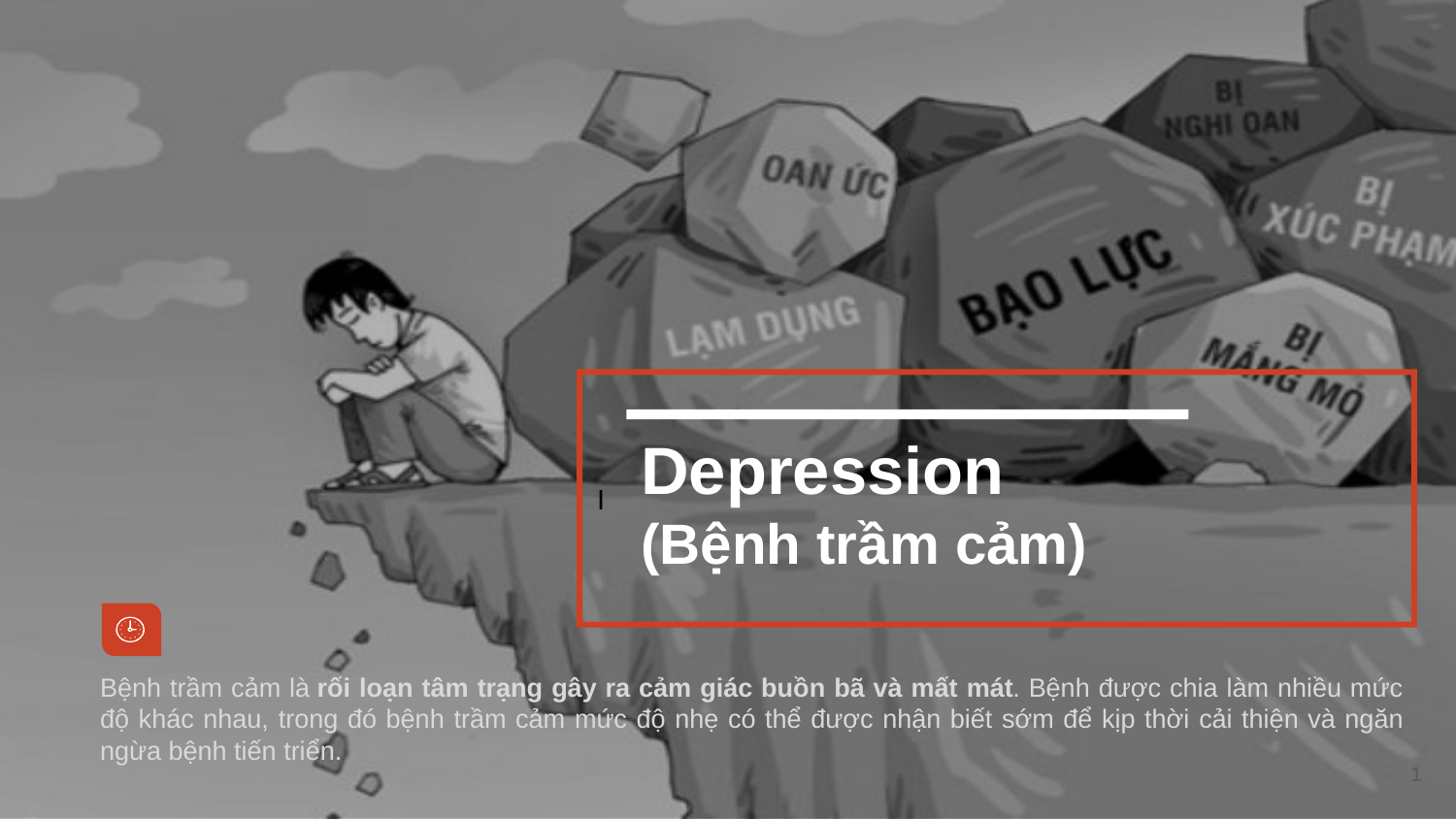

I

# Depression (Bệnh trầm cảm)

Bệnh trầm cảm là rối loạn tâm trạng gây ra cảm giác buồn bã và mất mát. Bệnh được chia làm nhiều mức độ khác nhau, trong đó bệnh trầm cảm mức độ nhẹ có thể được nhận biết sớm để kịp thời cải thiện và ngăn ngừa bệnh tiến triển.
1